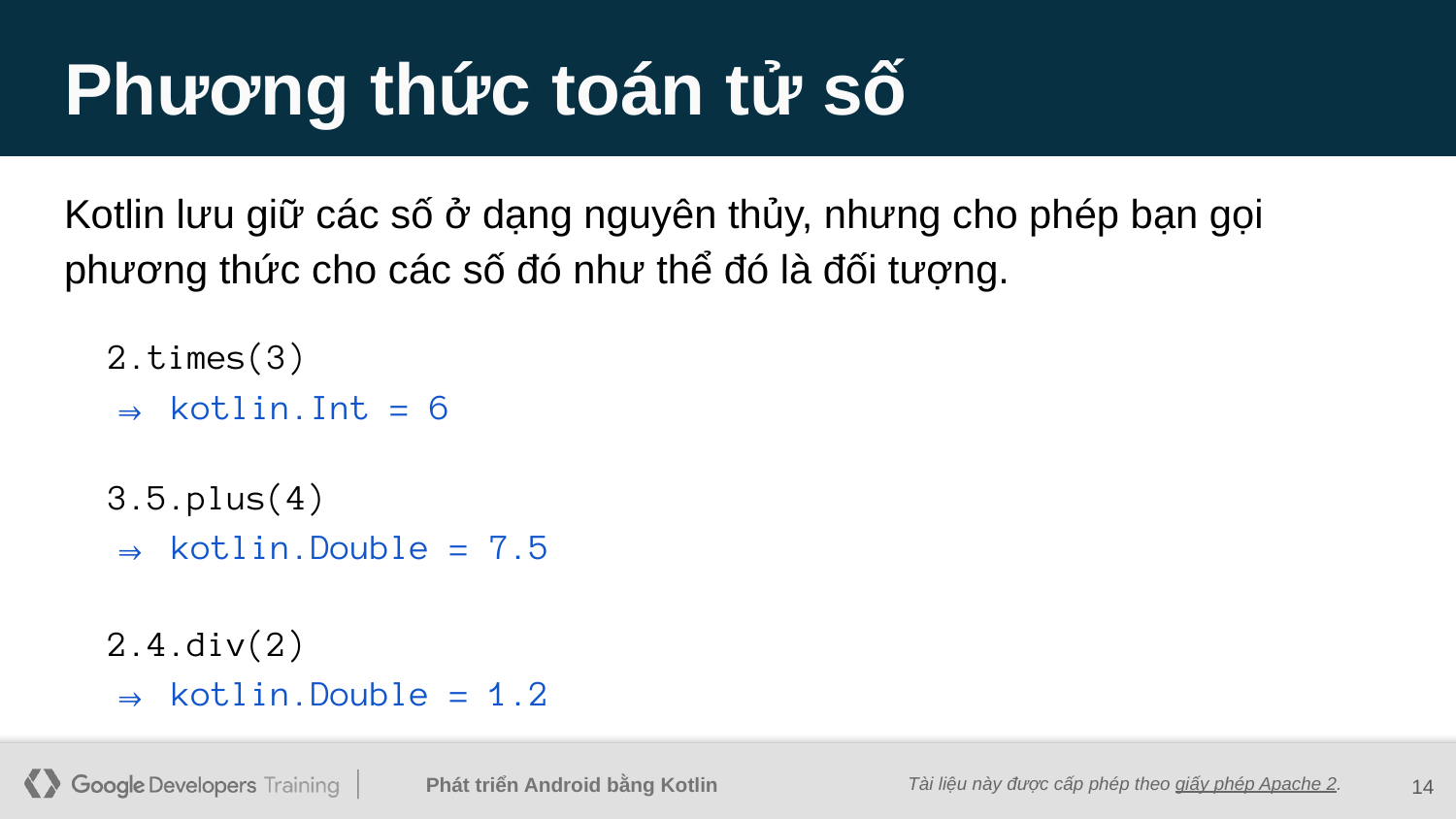

# Phương thức toán tử số
Kotlin lưu giữ các số ở dạng nguyên thủy, nhưng cho phép bạn gọi phương thức cho các số đó như thể đó là đối tượng.

  2.times(3)
  ⇒ kotlin.Int = 6

  3.5.plus(4)
  ⇒ kotlin.Double = 7.5
  2.4.div(2)
  ⇒ kotlin.Double = 1.2

14